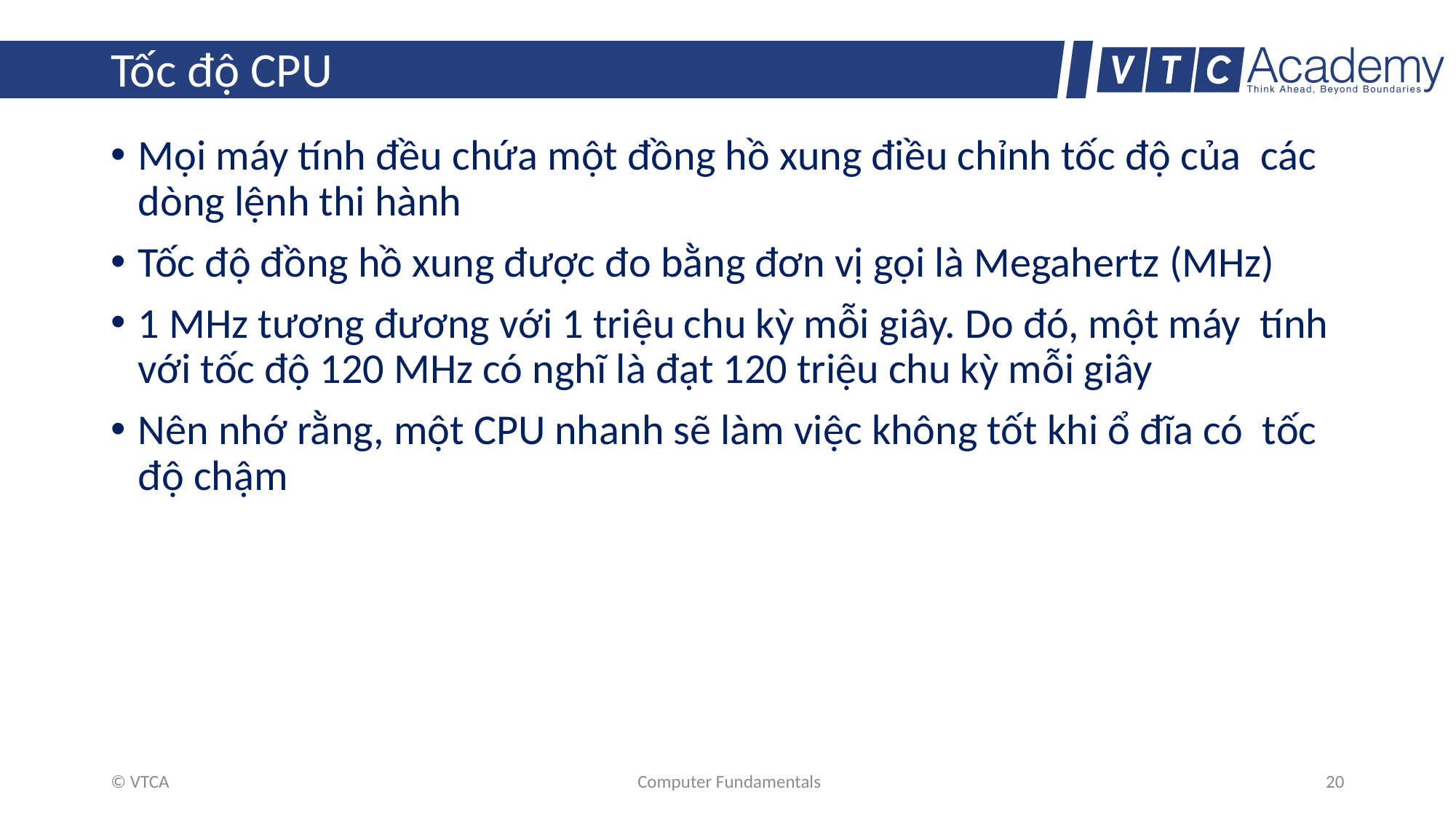

# Tốc độ CPU
Mọi máy tính đều chứa một đồng hồ xung điều chỉnh tốc độ của  các dòng lệnh thi hành
Tốc độ đồng hồ xung được đo bằng đơn vị gọi là Megahertz (MHz)
1 MHz tương đương với 1 triệu	chu kỳ mỗi giây. Do đó, một máy  tính với tốc độ 120 MHz có nghĩ là đạt 120 triệu chu kỳ mỗi giây
Nên nhớ rằng, một CPU nhanh sẽ làm việc không tốt khi ổ đĩa có  tốc độ chậm
© VTCA
Computer Fundamentals
20